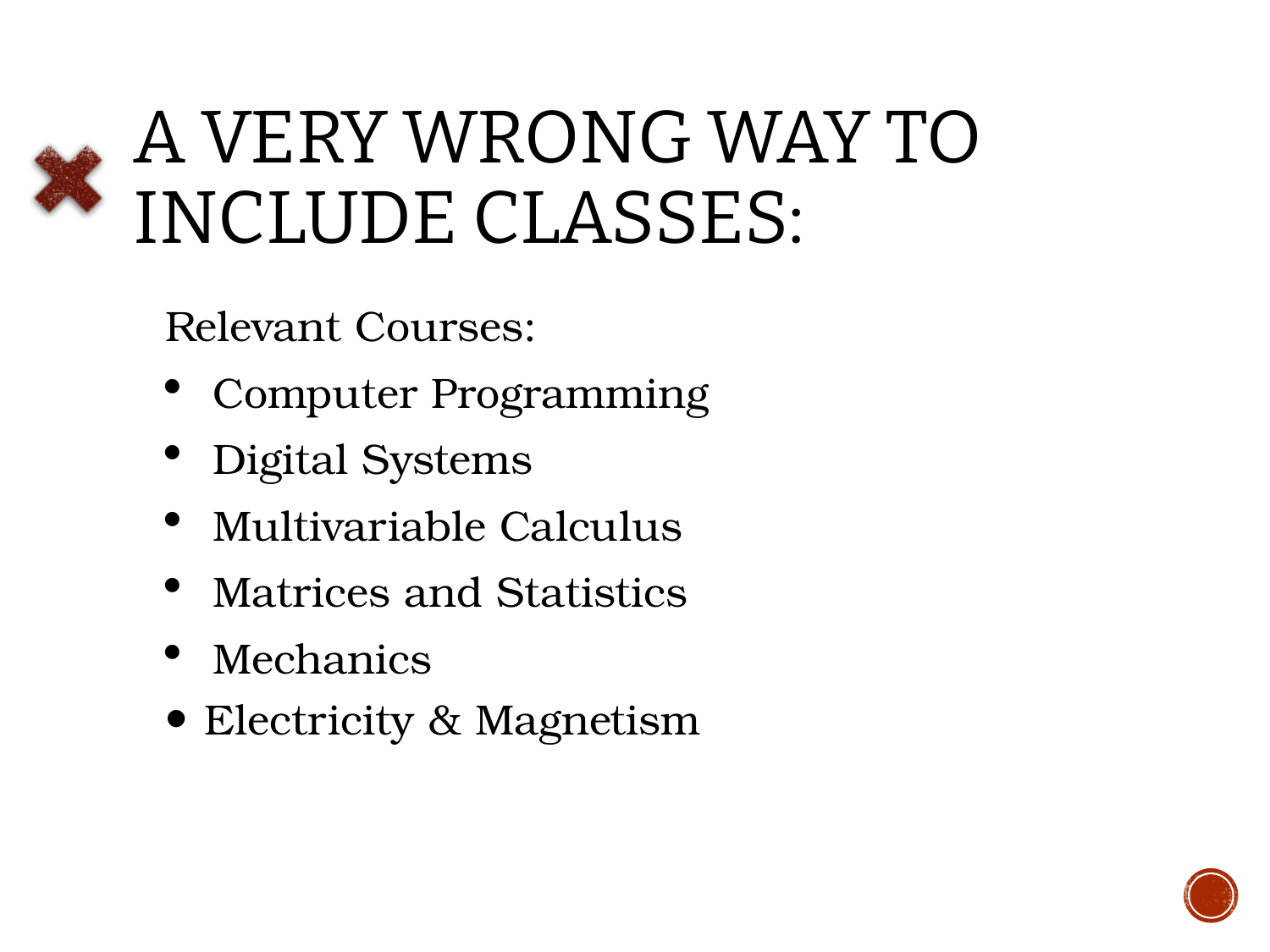

# A very Wrong way to include classes:

Relevant Courses:
Computer Programming
Digital Systems
Multivariable Calculus
Matrices and Statistics
Mechanics
Electricity & Magnetism